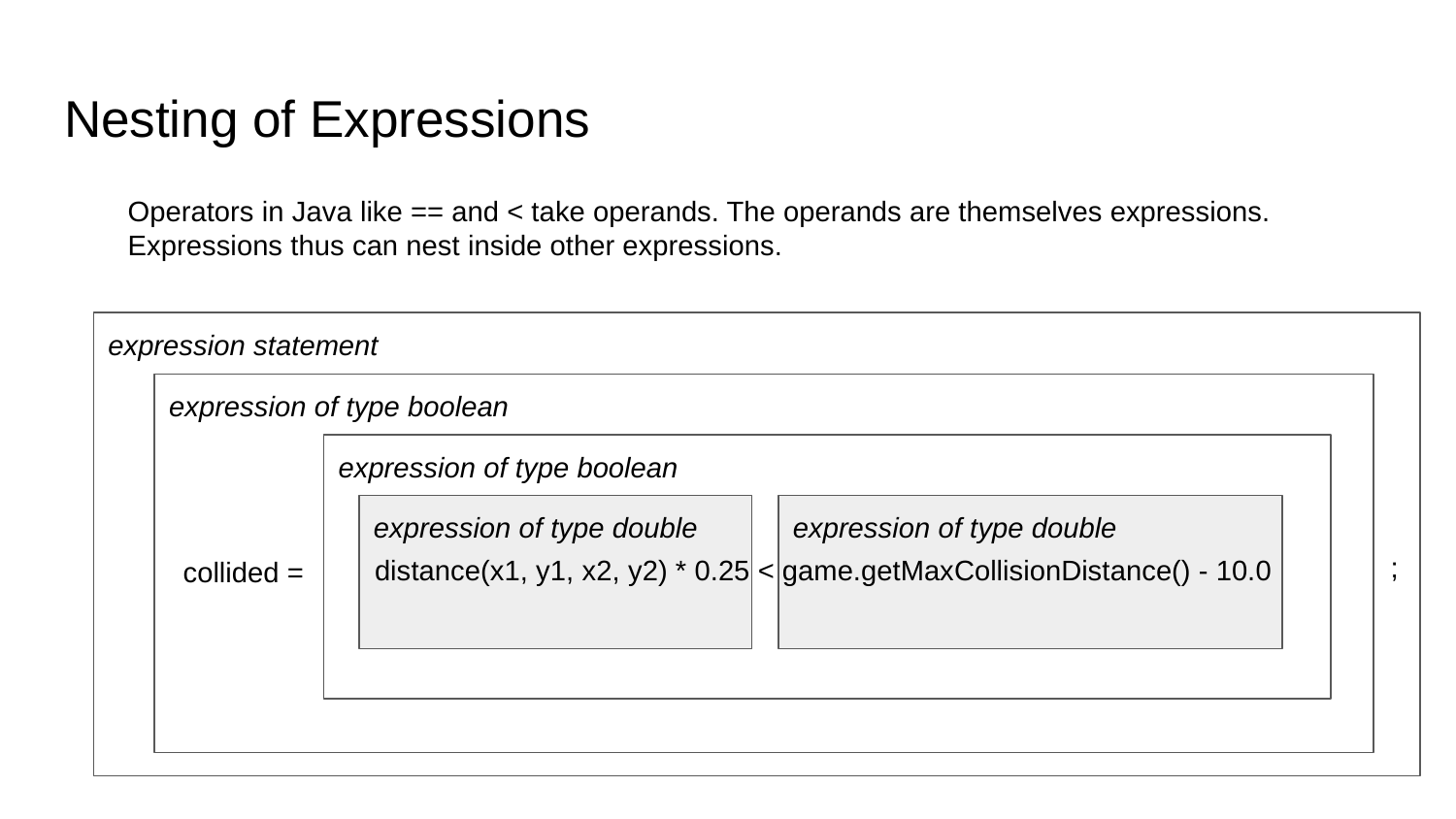

# Nesting of Expressions
Operators in Java like == and < take operands. The operands are themselves expressions. Expressions thus can nest inside other expressions.
expression statement
expression of type boolean
expression of type boolean
expression of type double
expression of type double
;
distance(x1, y1, x2, y2) * 0.25 < game.getMaxCollisionDistance() - 10.0
collided =